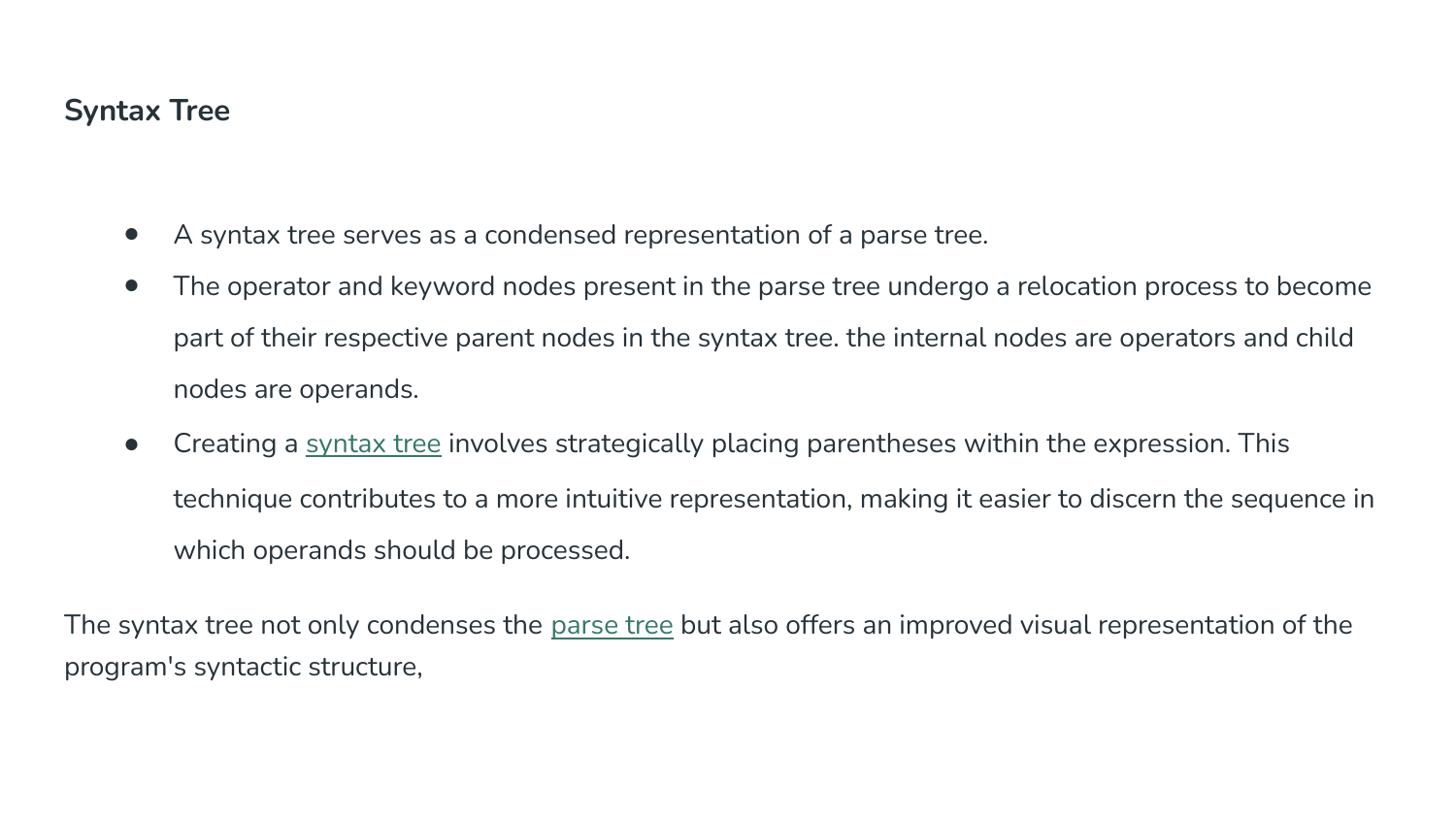

# Syntax Tree

A syntax tree serves as a condensed representation of a parse tree.
The operator and keyword nodes present in the parse tree undergo a relocation process to become part of their respective parent nodes in the syntax tree. the internal nodes are operators and child nodes are operands.
Creating a syntax tree involves strategically placing parentheses within the expression. This technique contributes to a more intuitive representation, making it easier to discern the sequence in which operands should be processed.
The syntax tree not only condenses the parse tree but also offers an improved visual representation of the program's syntactic structure,